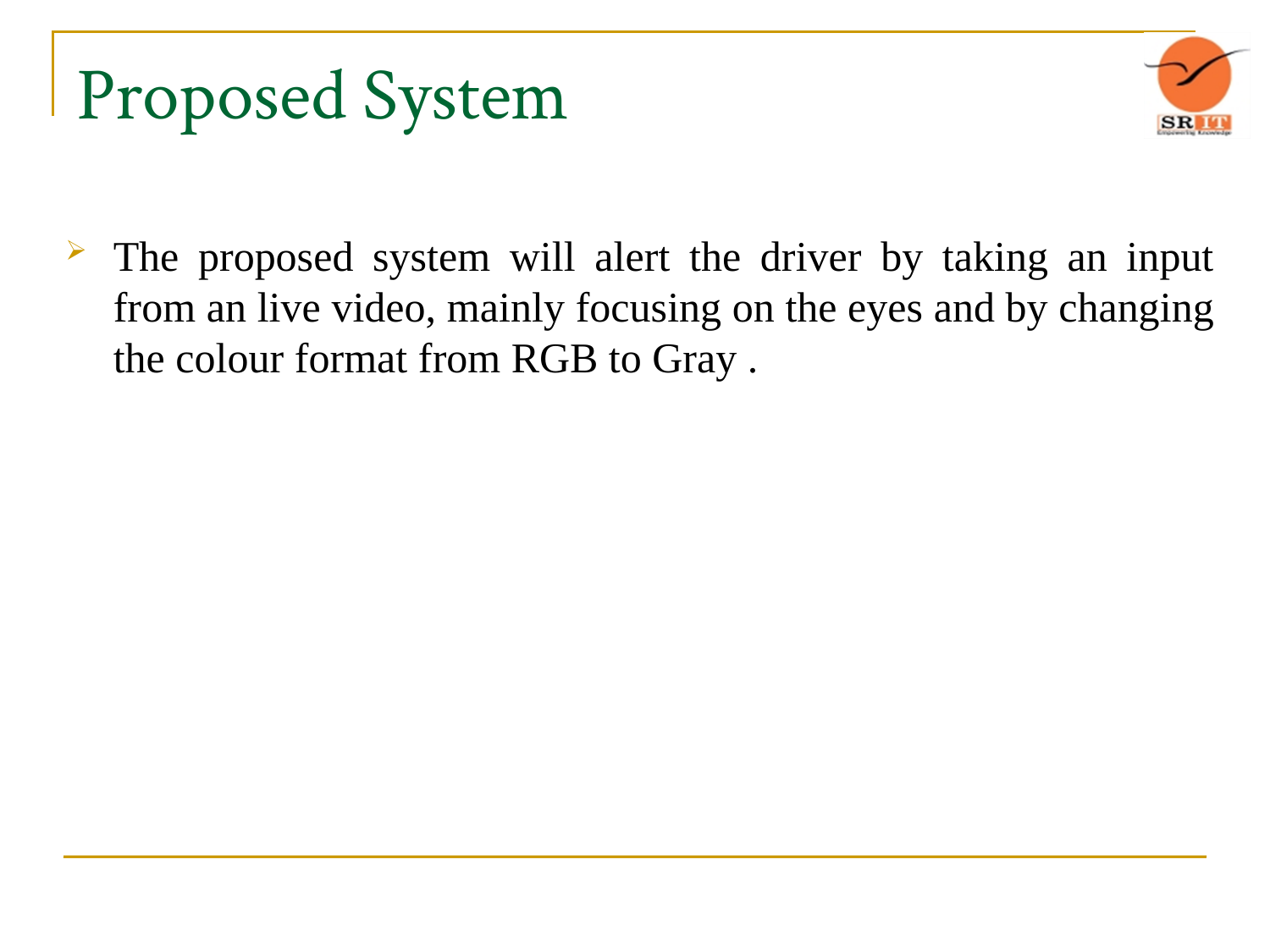

# Proposed System
The proposed system will alert the driver by taking an input from an live video, mainly focusing on the eyes and by changing the colour format from RGB to Gray .